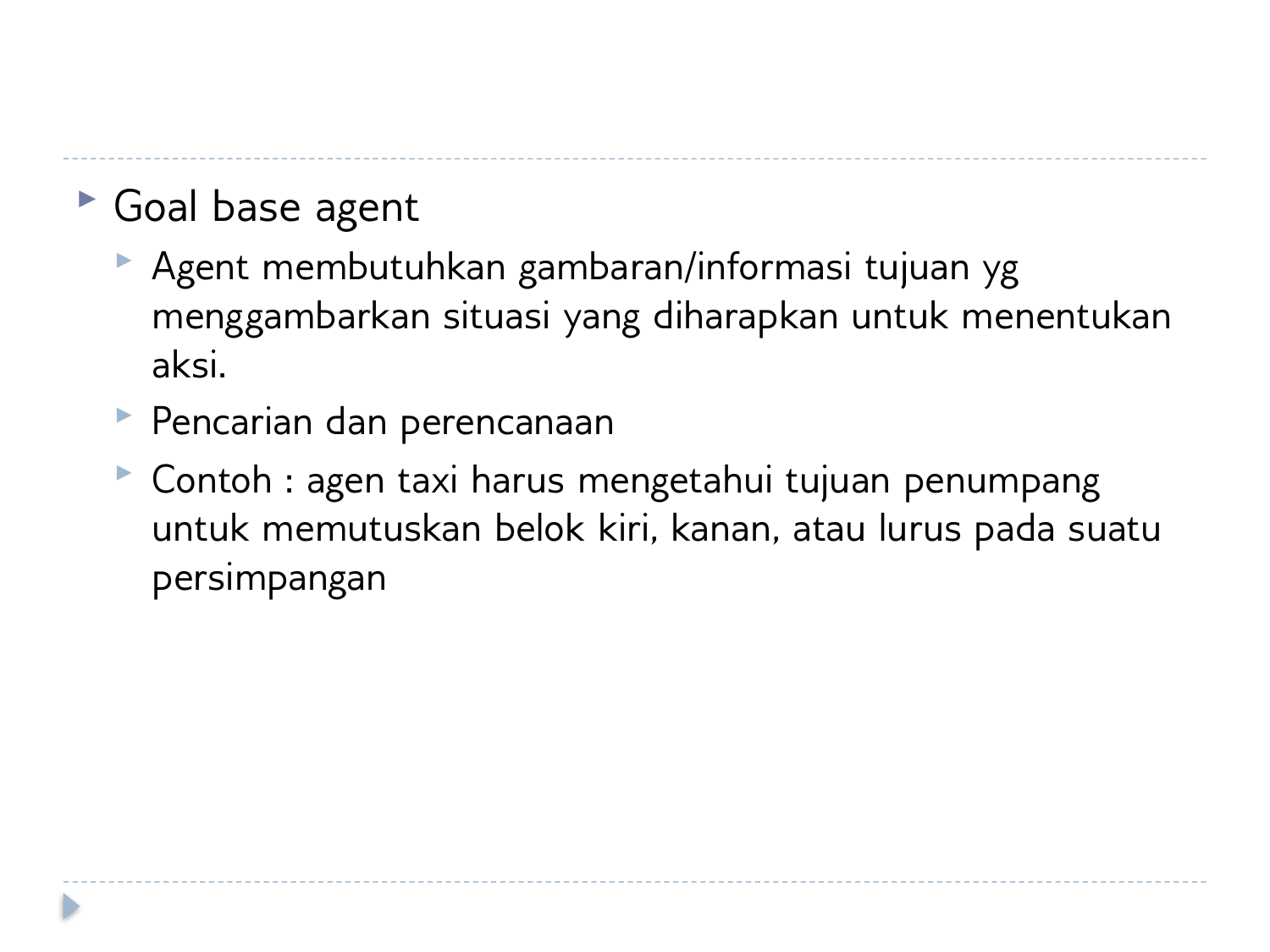

#
Goal base agent
Agent membutuhkan gambaran/informasi tujuan yg menggambarkan situasi yang diharapkan untuk menentukan aksi.
Pencarian dan perencanaan
Contoh : agen taxi harus mengetahui tujuan penumpang untuk memutuskan belok kiri, kanan, atau lurus pada suatu persimpangan